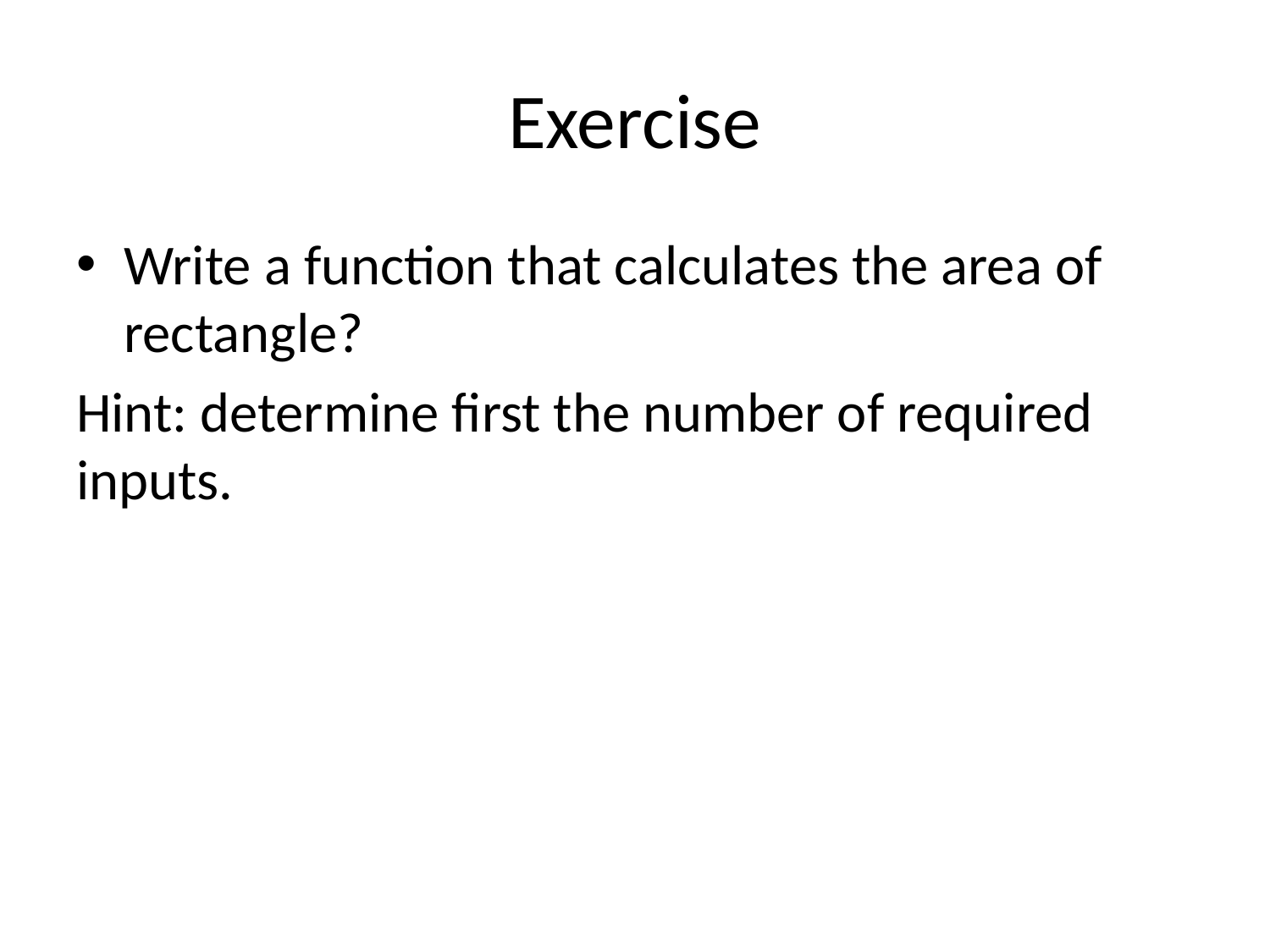

# Exercise
Write a function that calculates the area of rectangle?
Hint: determine first the number of required inputs.